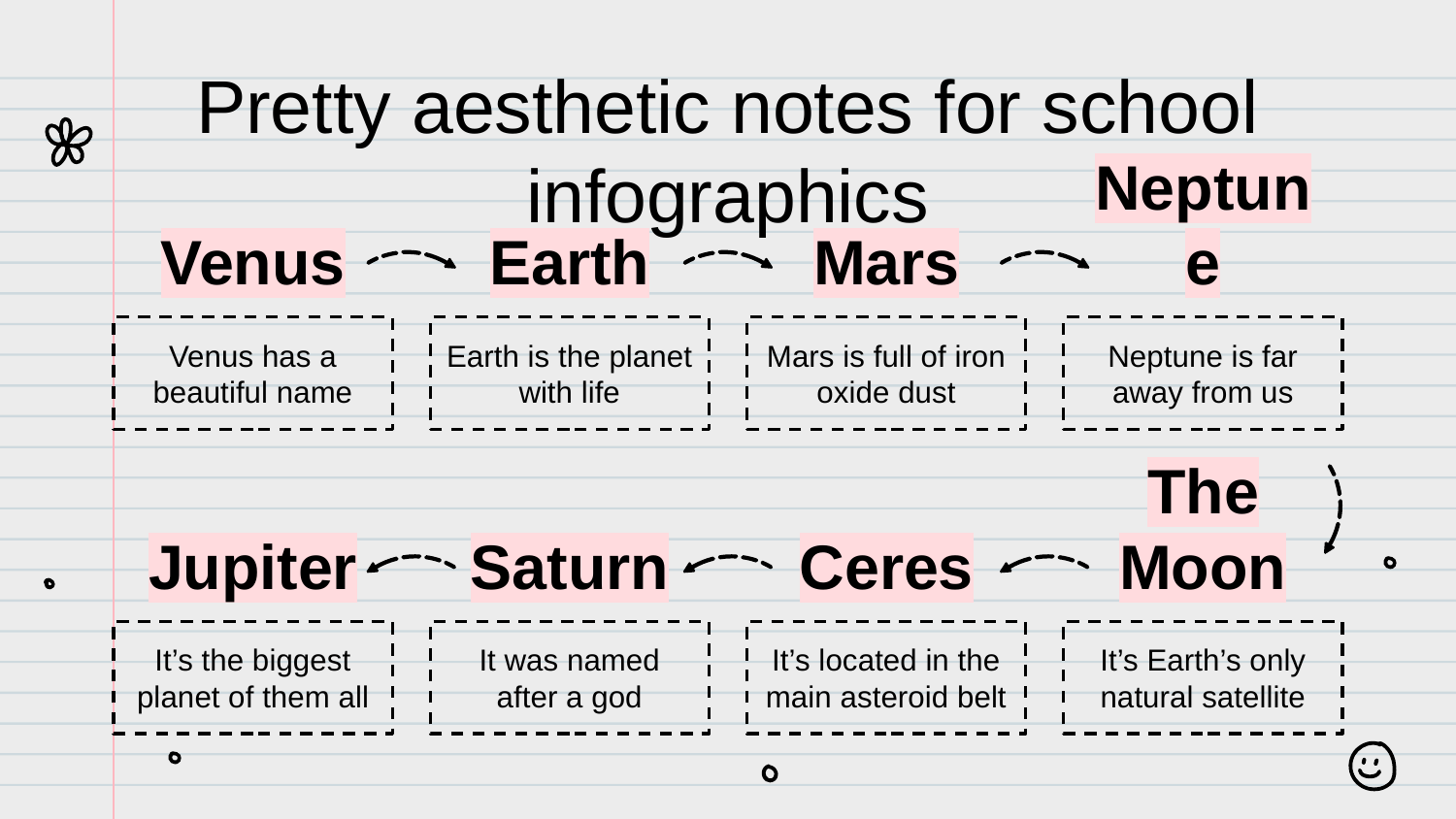

# Pretty aesthetic notes for school infographics
Venus
Venus has a beautiful name
Earth
Earth is the planet with life
Mars
Mars is full of iron oxide dust
Neptune
Neptune is far away from us

Jupiter
It’s the biggest planet of them all
Saturn
It was named after a god
Ceres
It’s located in the main asteroid belt
The Moon
It’s Earth’s only natural satellite